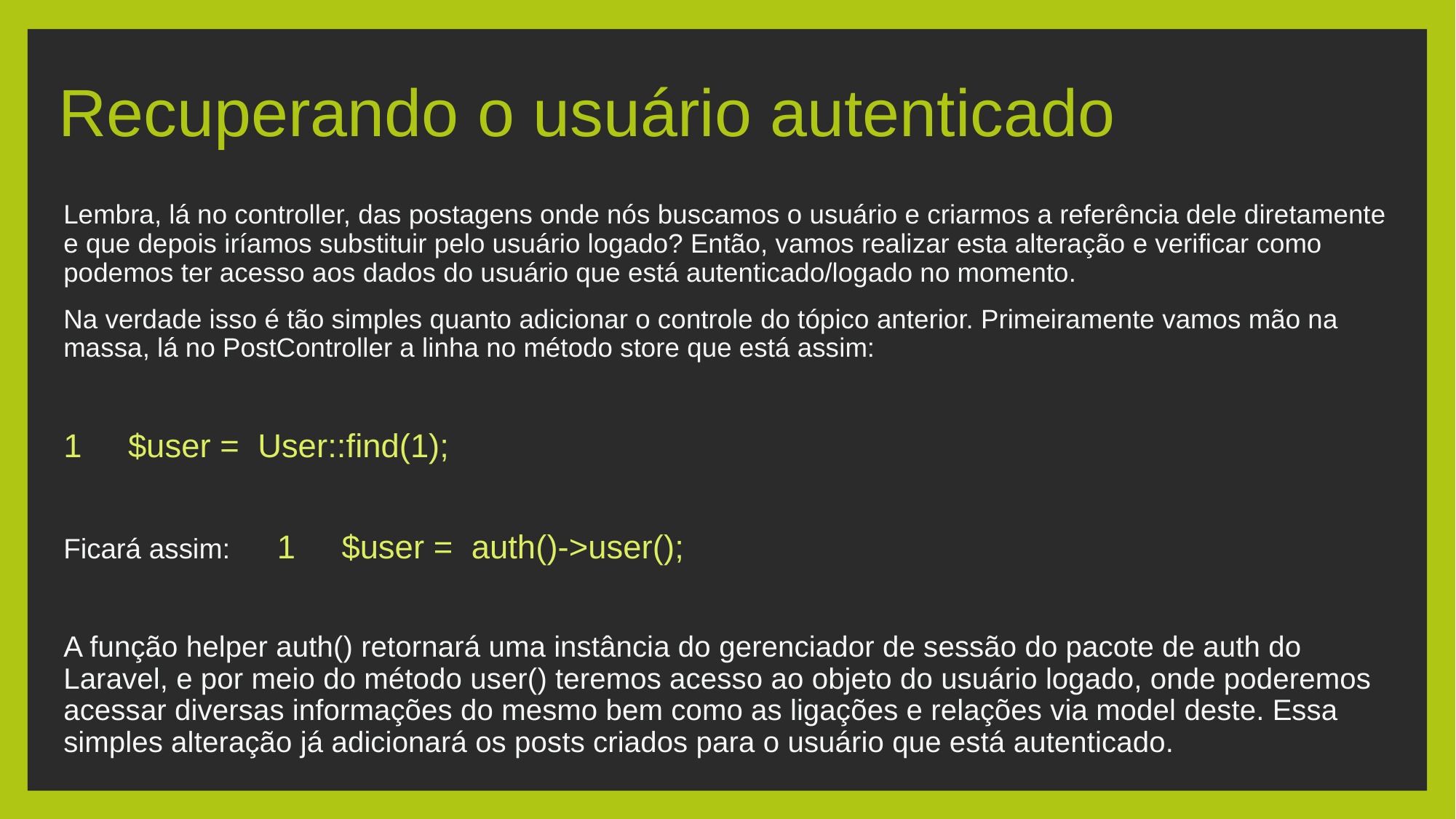

# Recuperando o usuário autenticado
Lembra, lá no controller, das postagens onde nós buscamos o usuário e criarmos a referência dele diretamente e que depois iríamos substituir pelo usuário logado? Então, vamos realizar esta alteração e verificar como podemos ter acesso aos dados do usuário que está autenticado/logado no momento.
Na verdade isso é tão simples quanto adicionar o controle do tópico anterior. Primeiramente vamos mão na massa, lá no PostController a linha no método store que está assim:

1     $user =  User::find(1);

Ficará assim:      1     $user =  auth()->user();

A função helper auth() retornará uma instância do gerenciador de sessão do pacote de auth do Laravel, e por meio do método user() teremos acesso ao objeto do usuário logado, onde poderemos acessar diversas informações do mesmo bem como as ligações e relações via model deste. Essa simples alteração já adicionará os posts criados para o usuário que está autenticado.